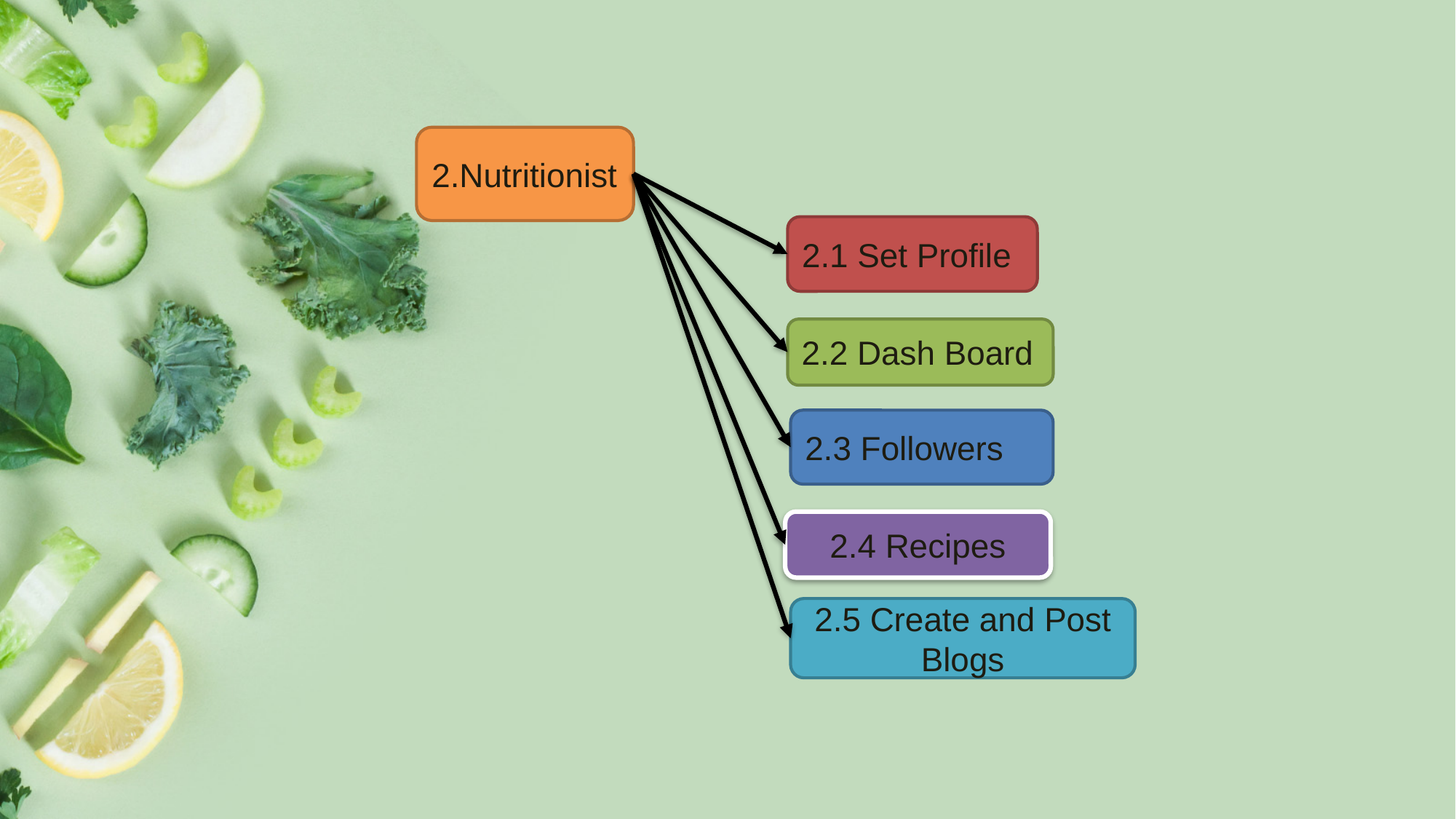

#
2.Nutritionist
2.1 Set Profile
2.2 Dash Board

2.3 Followers
2.4 Recipes
2.5 Create and Post Blogs